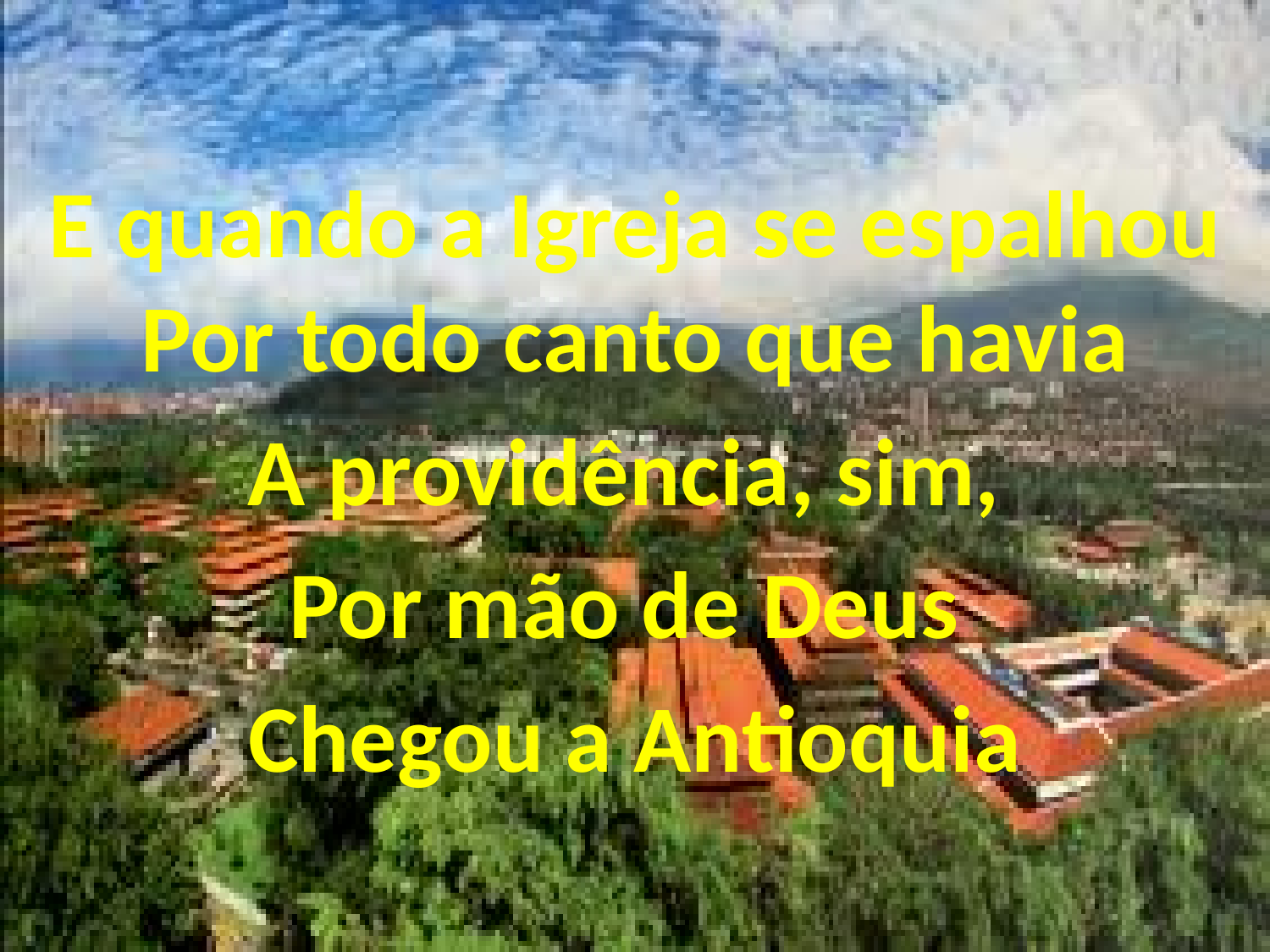

E quando a Igreja se espalhou Por todo canto que havia
A providência, sim,
Por mão de Deus
Chegou a Antioquia